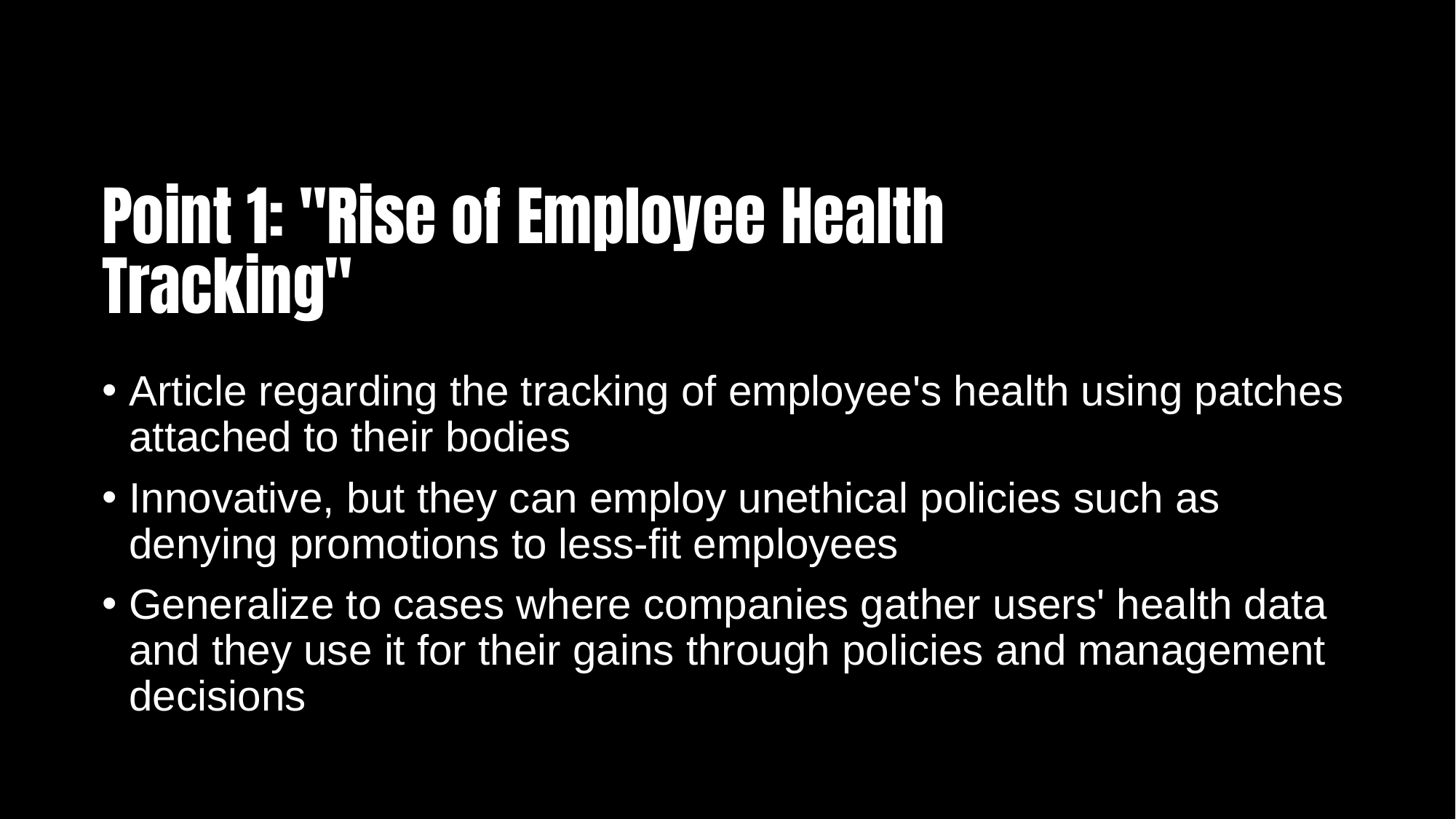

# Point 1: "Rise of Employee Health Tracking"
Article regarding the tracking of employee's health using patches attached to their bodies
Innovative, but they can employ unethical policies such as denying promotions to less-fit employees
Generalize to cases where companies gather users' health data and they use it for their gains through policies and management decisions